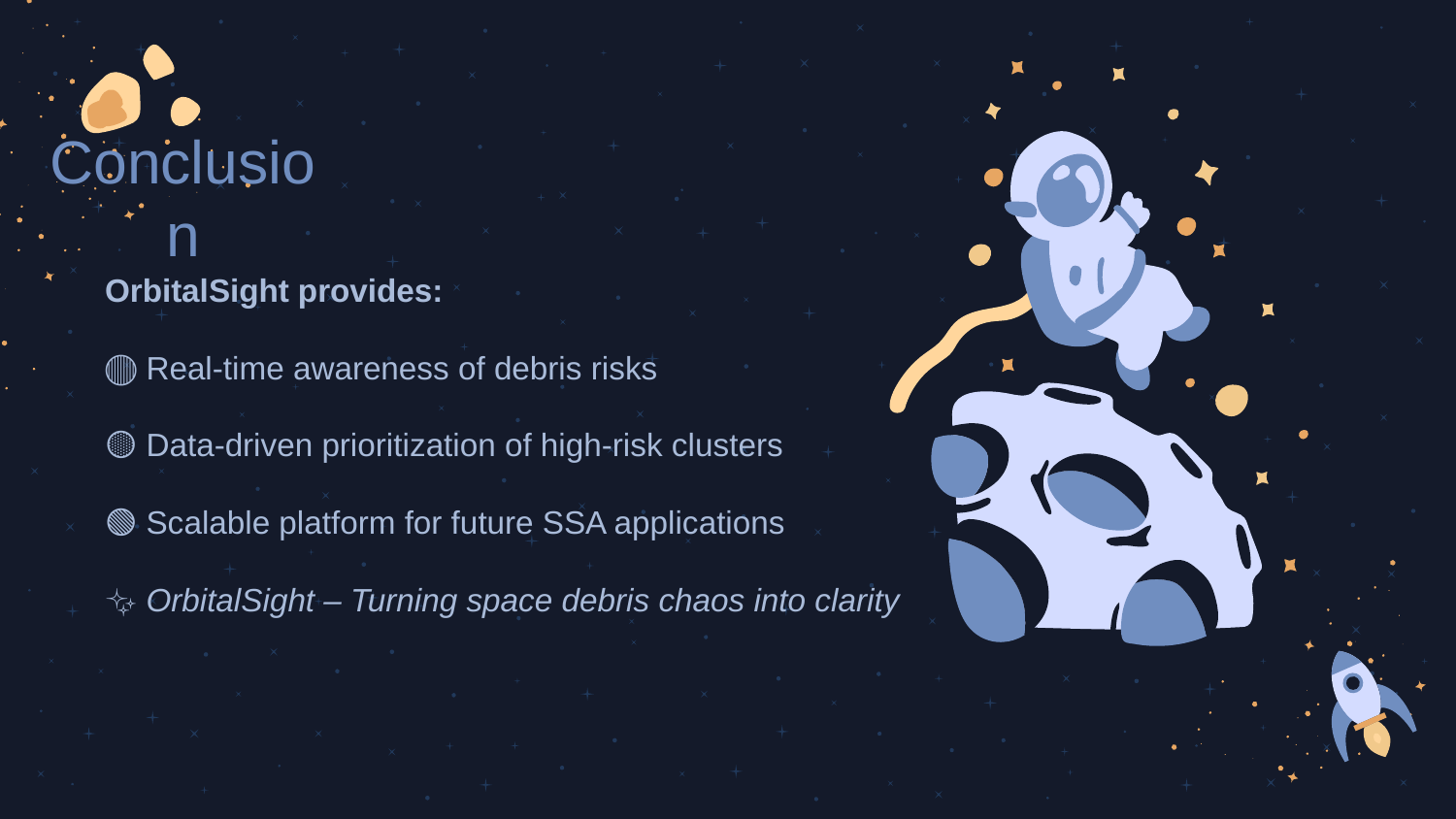

# Conclusion
OrbitalSight provides:

🔴 Real-time awareness of debris risks

🟡 Data-driven prioritization of high-risk clusters

🟢 Scalable platform for future SSA applications
✨ OrbitalSight – Turning space debris chaos into clarity